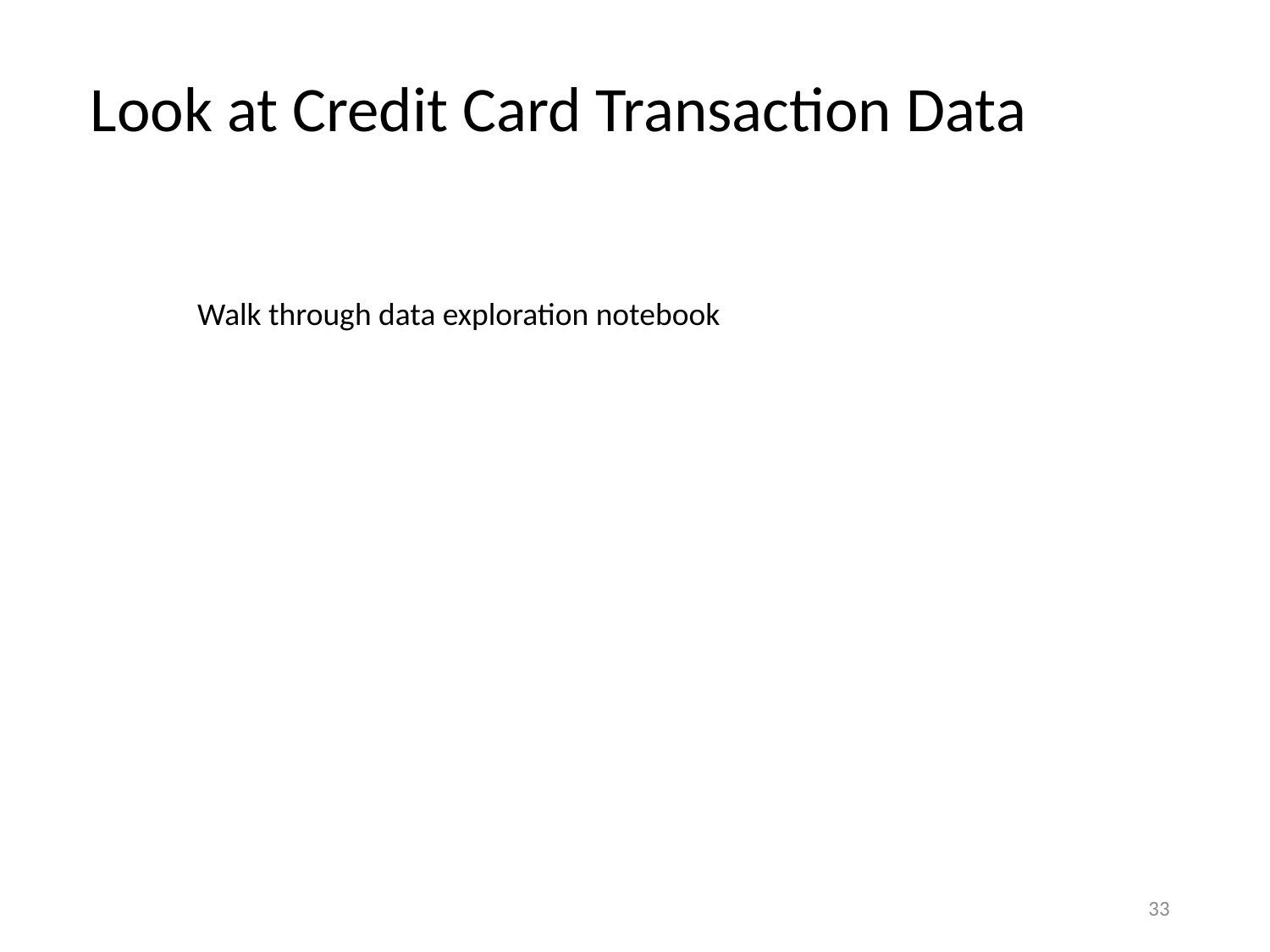

# Look at Credit Card Transaction Data
Walk through data exploration notebook

33